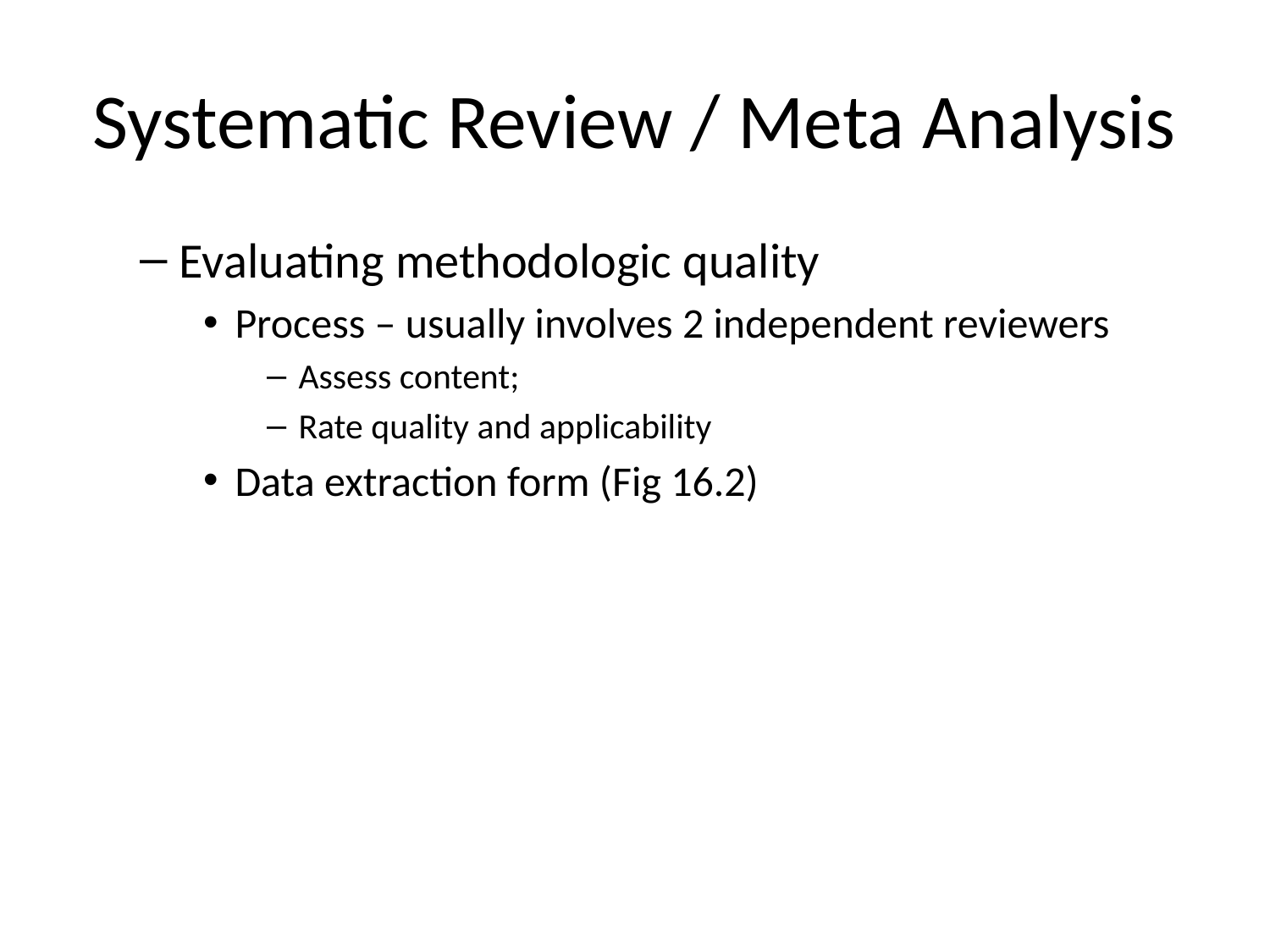

# Systematic Review / Meta Analysis
Evaluating methodologic quality
Process – usually involves 2 independent reviewers
Assess content;
Rate quality and applicability
Data extraction form (Fig 16.2)